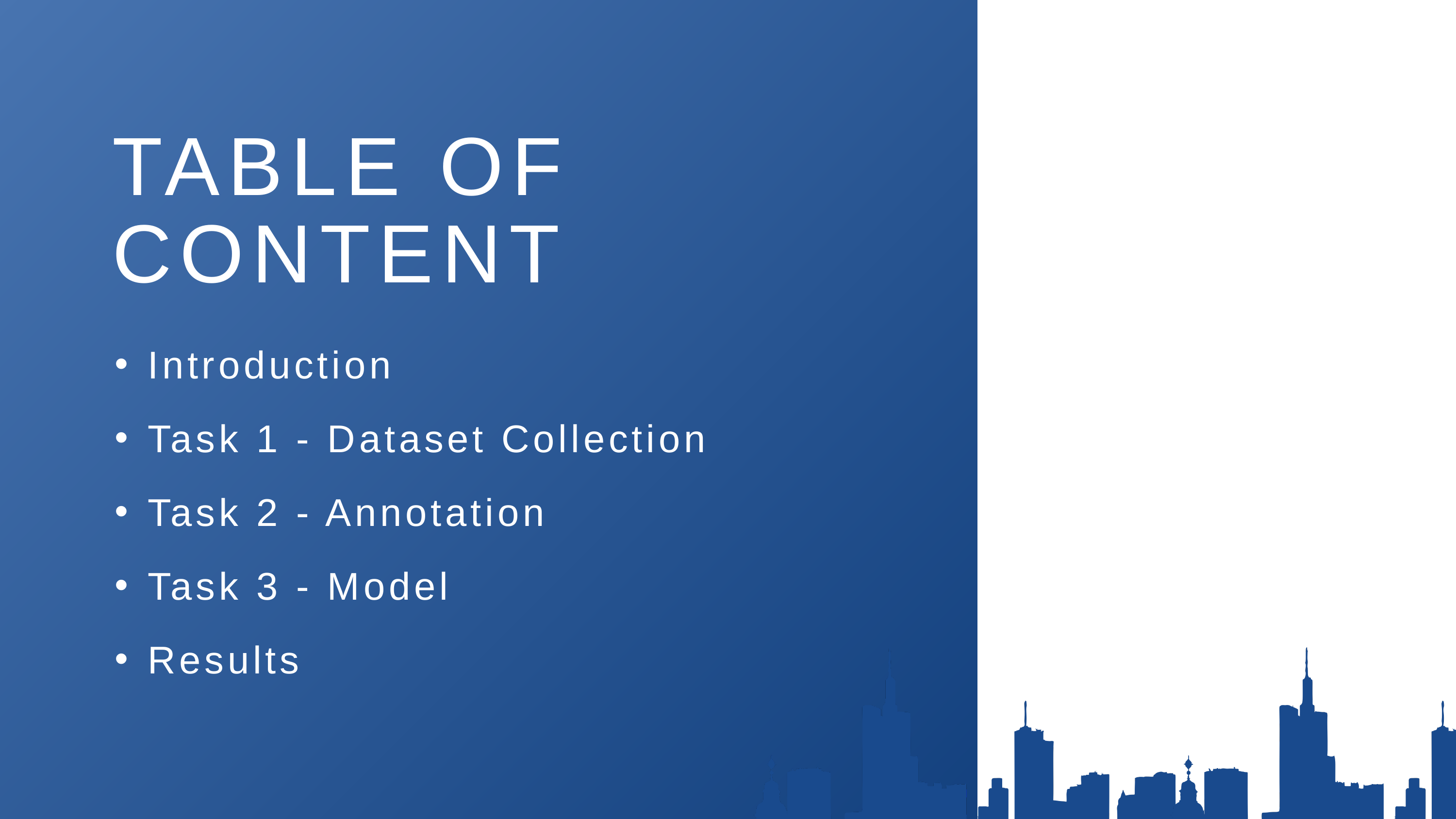

TABLE OF CONTENT
Introduction
Task 1 - Dataset Collection
Task 2 - Annotation
Task 3 - Model
Results